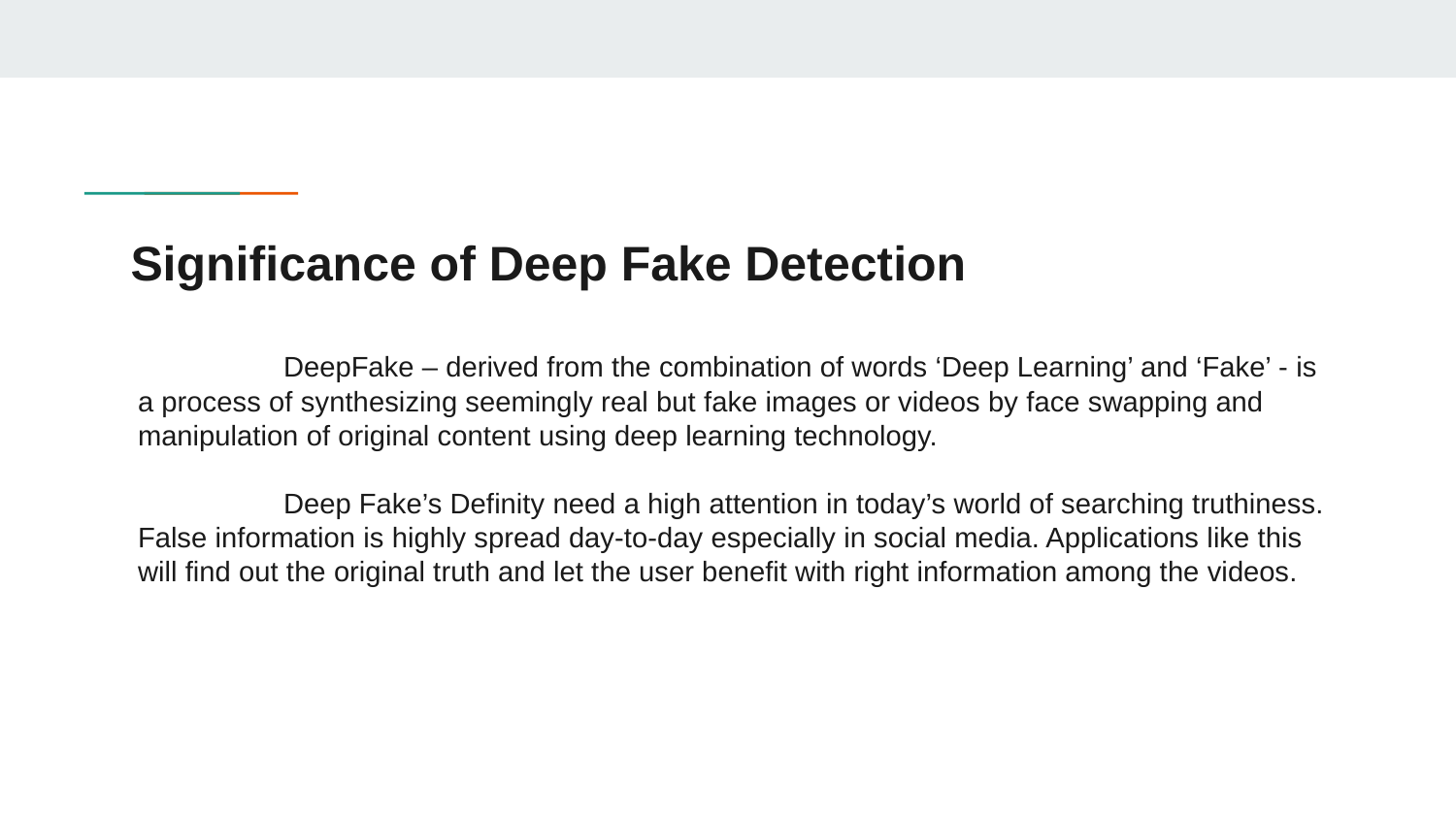

# Significance of Deep Fake Detection
	DeepFake – derived from the combination of words ‘Deep Learning’ and ‘Fake’ - is a process of synthesizing seemingly real but fake images or videos by face swapping and manipulation of original content using deep learning technology.
	Deep Fake’s Definity need a high attention in today’s world of searching truthiness. False information is highly spread day-to-day especially in social media. Applications like this will find out the original truth and let the user benefit with right information among the videos.